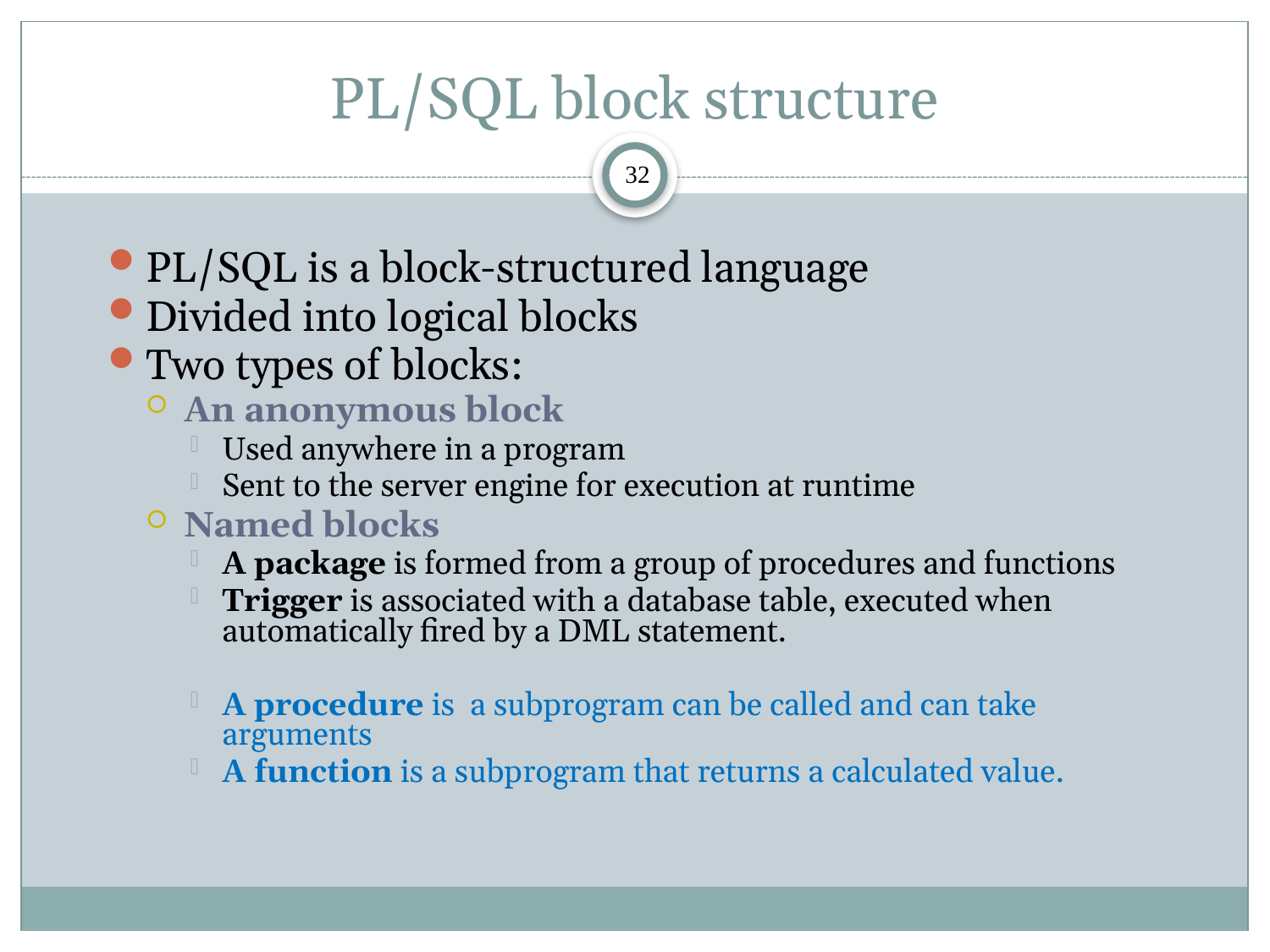

# PL/SQL block structure
32
PL/SQL is a block-structured language
Divided into logical blocks
Two types of blocks:
An anonymous block
Used anywhere in a program
Sent to the server engine for execution at runtime
Named blocks
A package is formed from a group of procedures and functions
Trigger is associated with a database table, executed when automatically fired by a DML statement.

A procedure is  a subprogram can be called and can take arguments
A function is a subprogram that returns a calculated value.